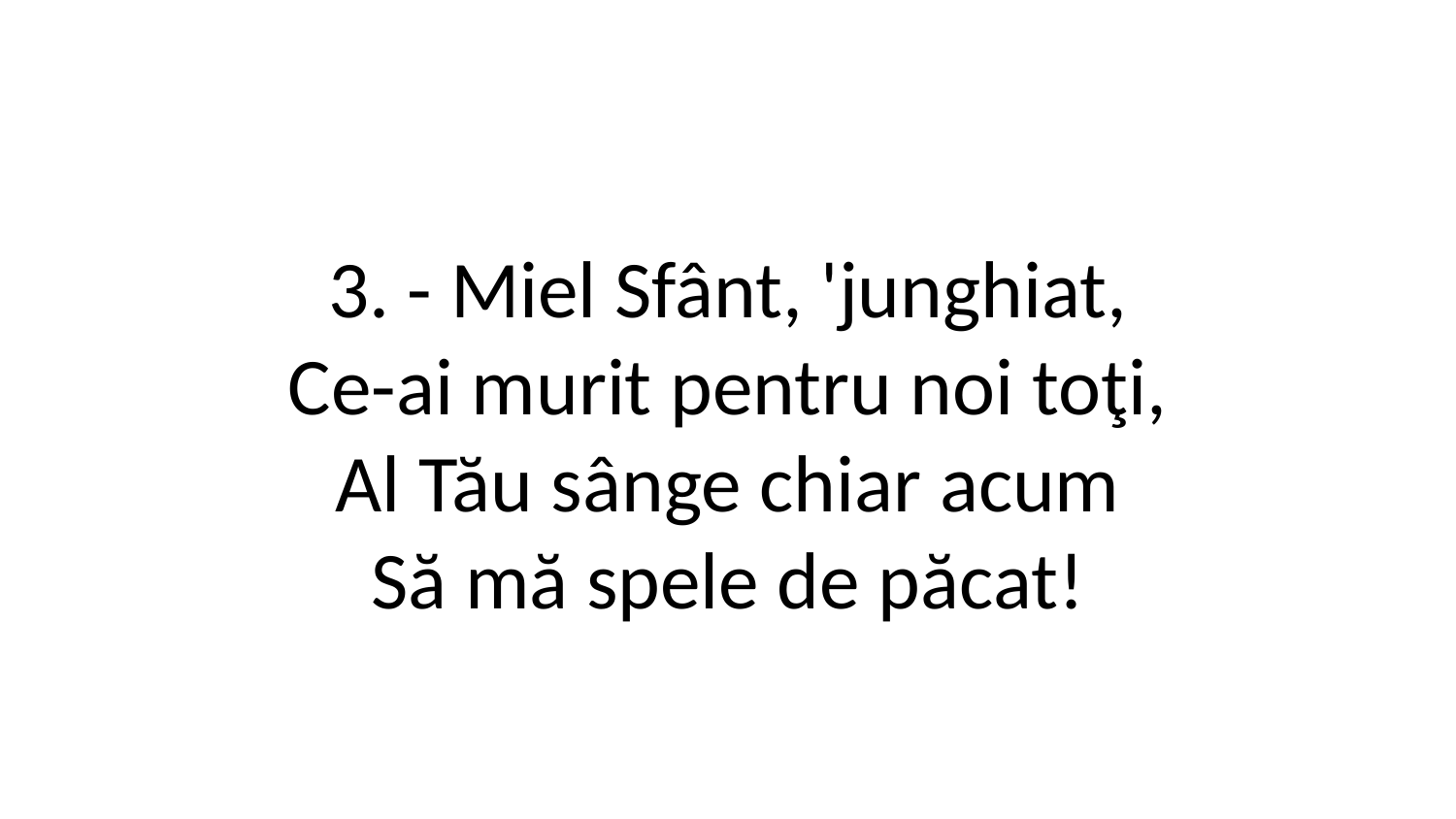

3. - Miel Sfânt, 'junghiat,
Ce-ai murit pentru noi toţi,
Al Tău sânge chiar acum
Să mă spele de păcat!